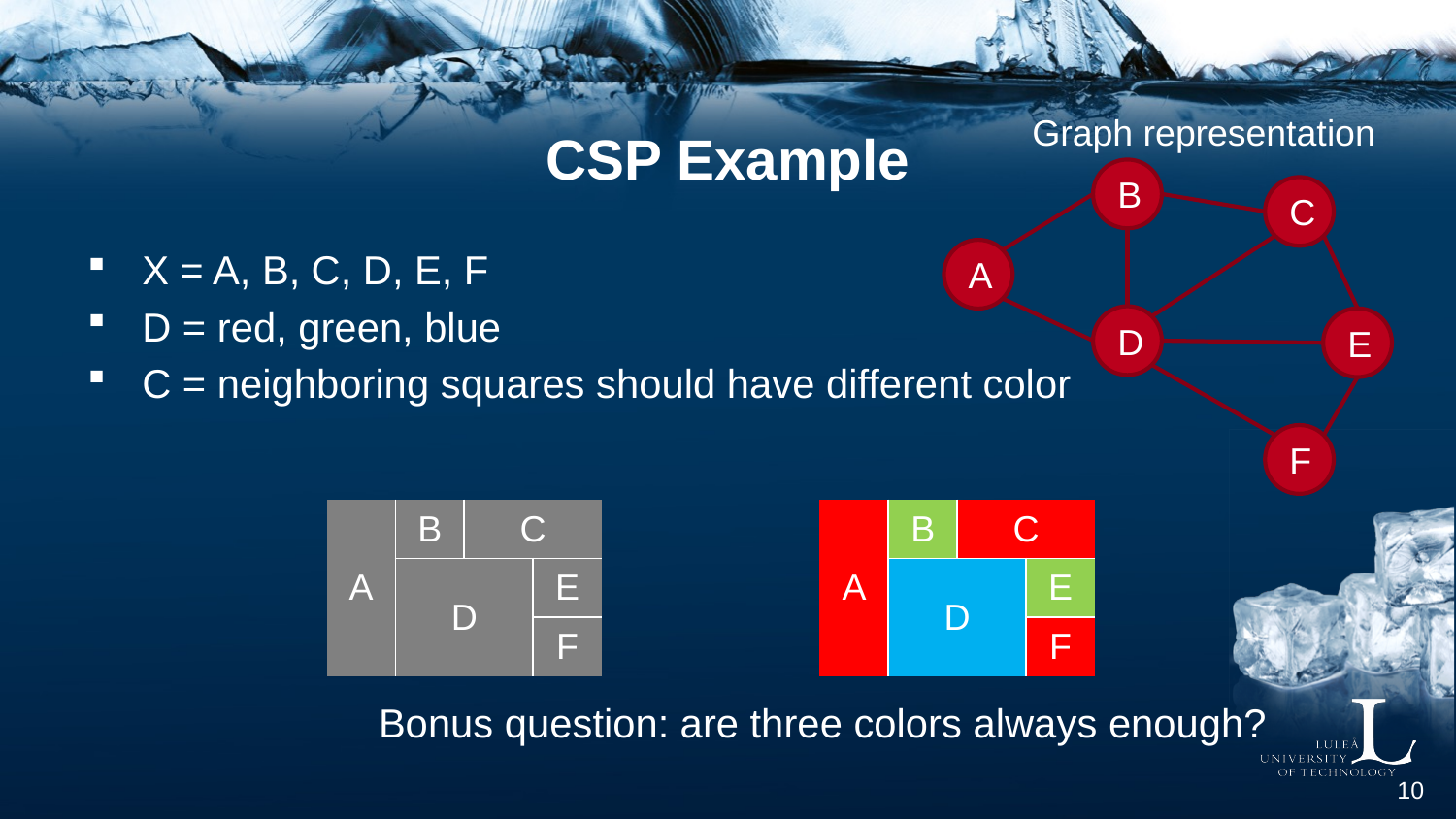

# CSP Example
Graph representation
B
C
A
D
E
F
X = A, B, C, D, E, F
D = red, green, blue
C = neighboring squares should have different color

		Bonus question: are three colors always enough?

| A | B | C |  |
| --- | --- | --- | --- |
|  | D |  | E |
|  |  |  | F |
| A | B | C |  |
| --- | --- | --- | --- |
|  | D |  | E |
|  |  |  | F |

 10